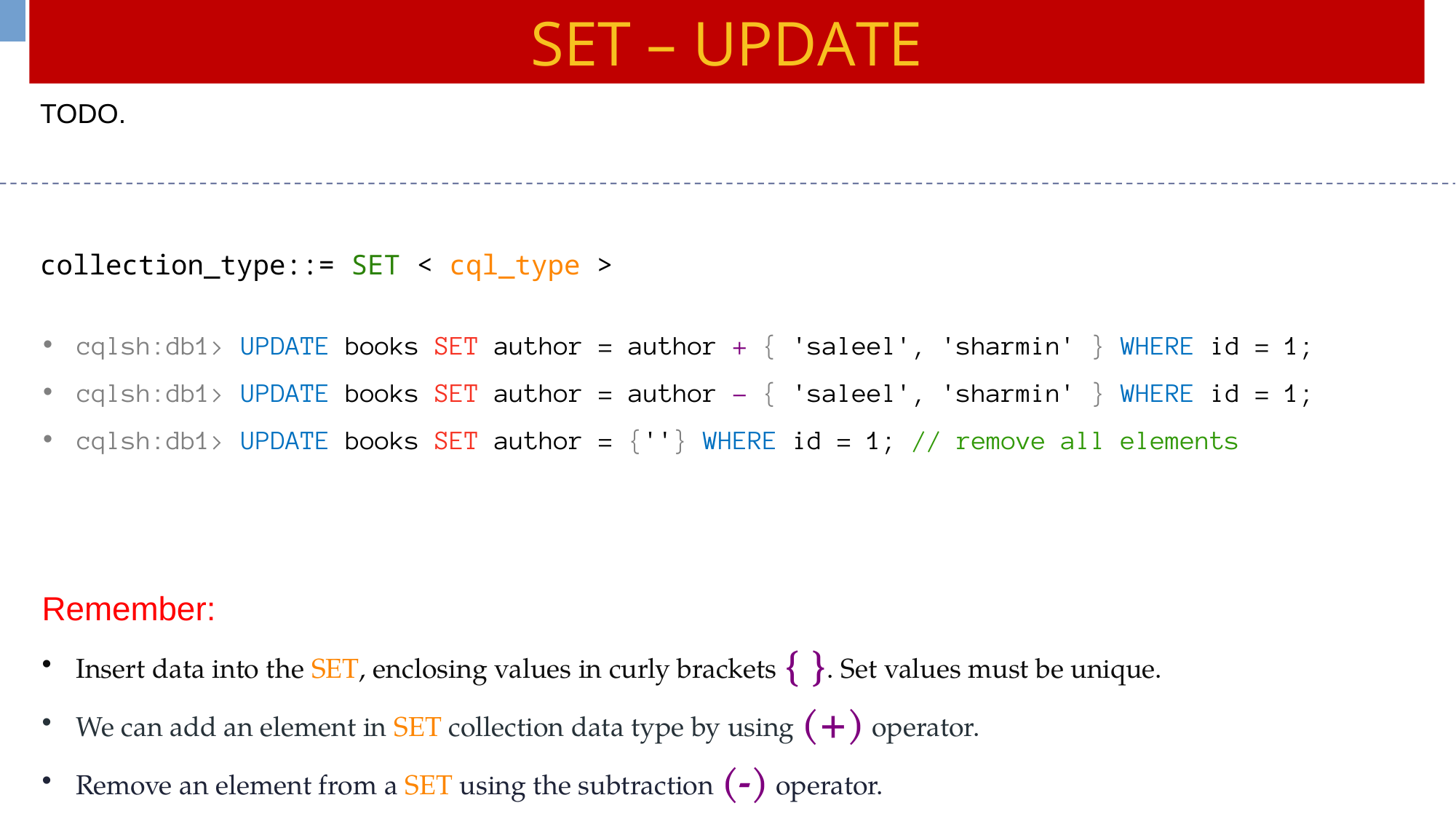

SET – UPDATE
TODO.

collection_type::= SET < cql_type >
cqlsh:db1> UPDATE books SET author = author + { 'saleel', 'sharmin' } WHERE id = 1;

cqlsh:db1> UPDATE books SET author = author - { 'saleel', 'sharmin' } WHERE id = 1;

cqlsh:db1> UPDATE books SET author = {''} WHERE id = 1; // remove all elements
Remember:

Insert data into the SET, enclosing values in curly brackets { }. Set values must be unique.

We can add an element in SET collection data type by using (+) operator.

Remove an element from a SET using the subtraction (-) operator.